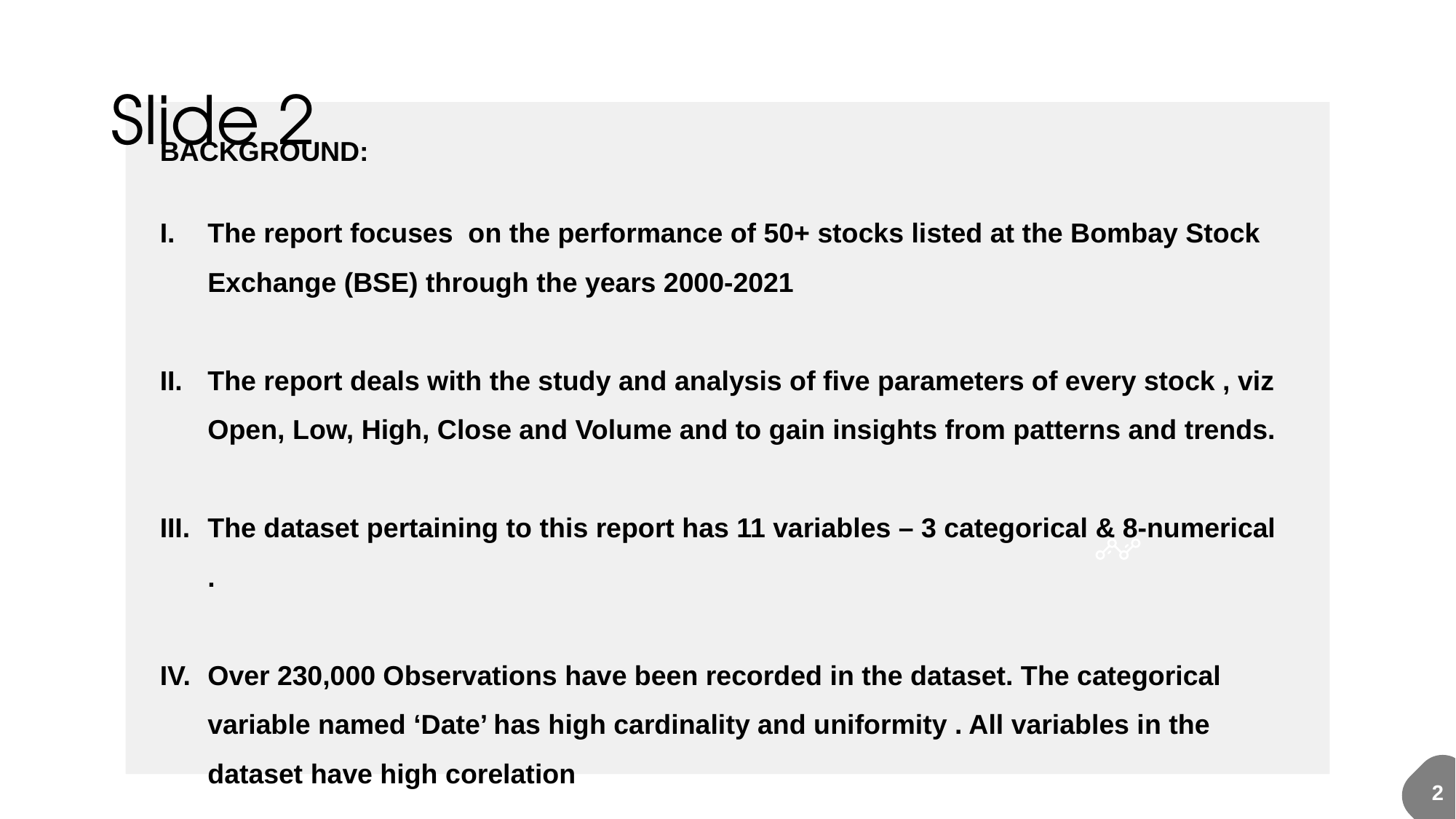

# Slide 2

BACKGROUND:

The report focuses  on the performance of 50+ stocks listed at the Bombay Stock Exchange (BSE) through the years 2000-2021

The report deals with the study and analysis of five parameters of every stock , viz Open, Low, High, Close and Volume and to gain insights from patterns and trends.

The dataset pertaining to this report has 11 variables – 3 categorical & 8-numerical .

Over 230,000 Observations have been recorded in the dataset. The categorical variable named ‘Date’ has high cardinality and uniformity . All variables in the dataset have high corelation

2